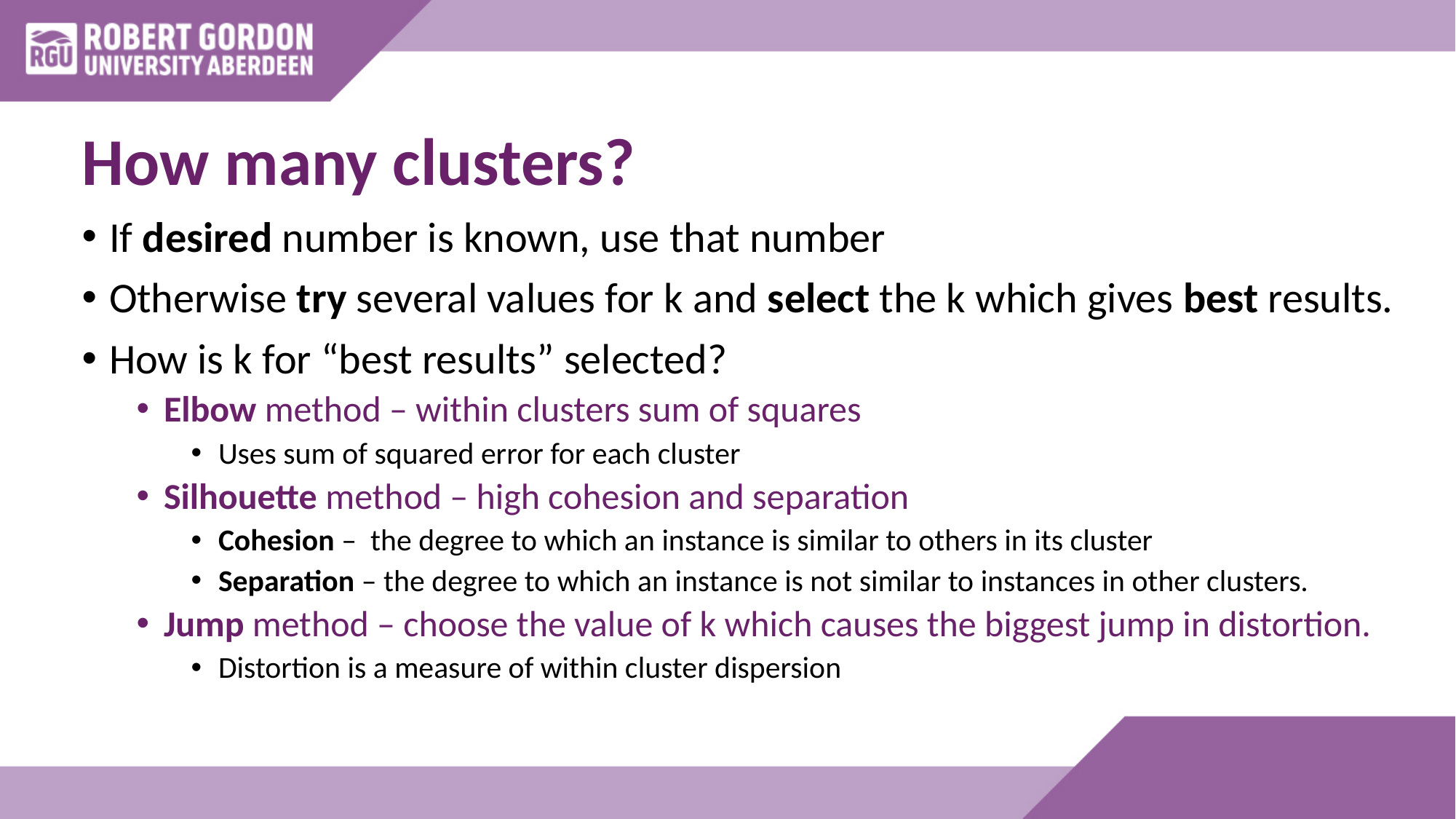

# How many clusters?
If desired number is known, use that number
Otherwise try several values for k and select the k which gives best results.
How is k for “best results” selected?
Elbow method – within clusters sum of squares
Uses sum of squared error for each cluster
Silhouette method – high cohesion and separation
Cohesion –  the degree to which an instance is similar to others in its cluster
Separation – the degree to which an instance is not similar to instances in other clusters.
Jump method – choose the value of k which causes the biggest jump in distortion.
Distortion is a measure of within cluster dispersion